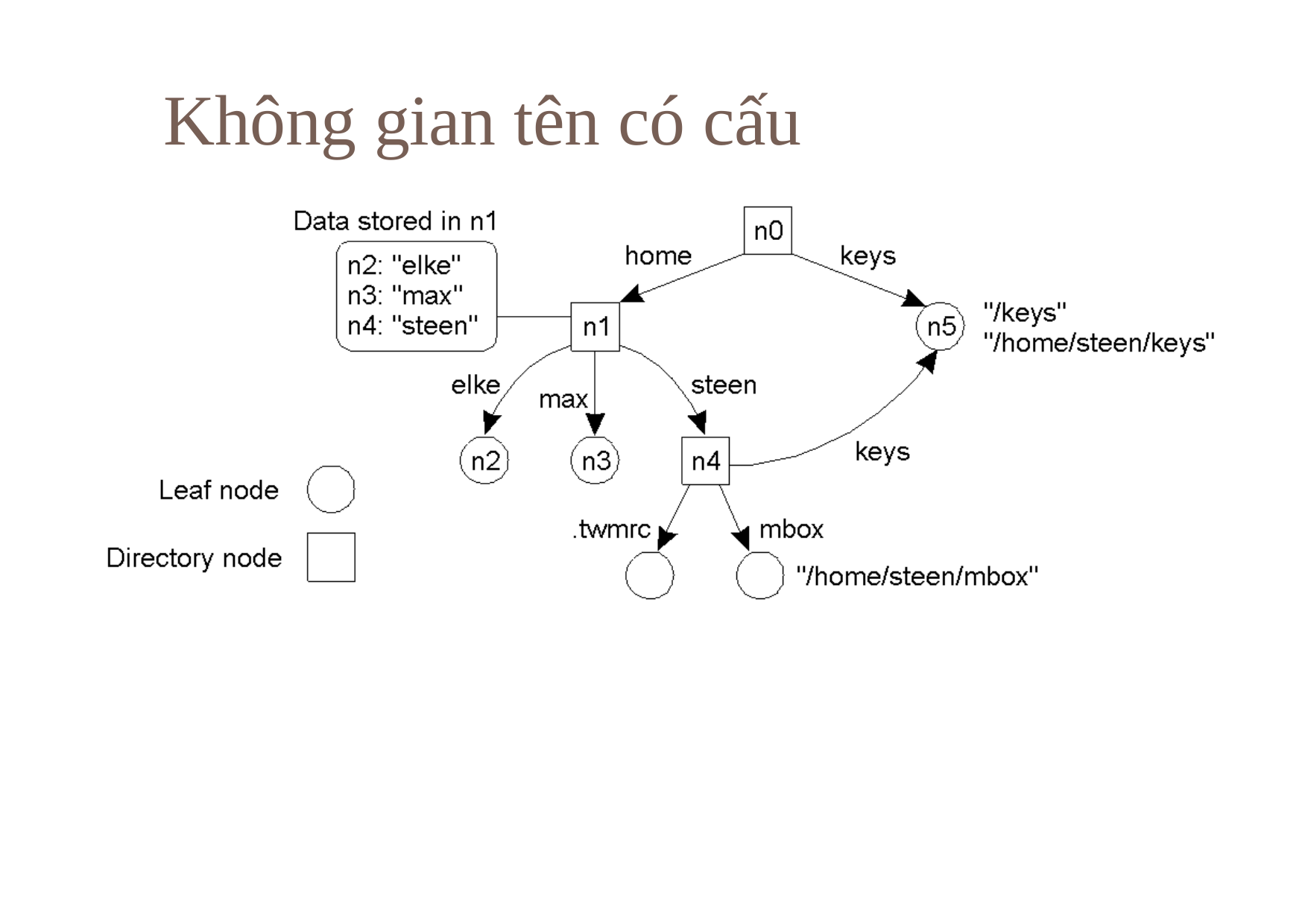

# Không gian tên có cấu trúc

41